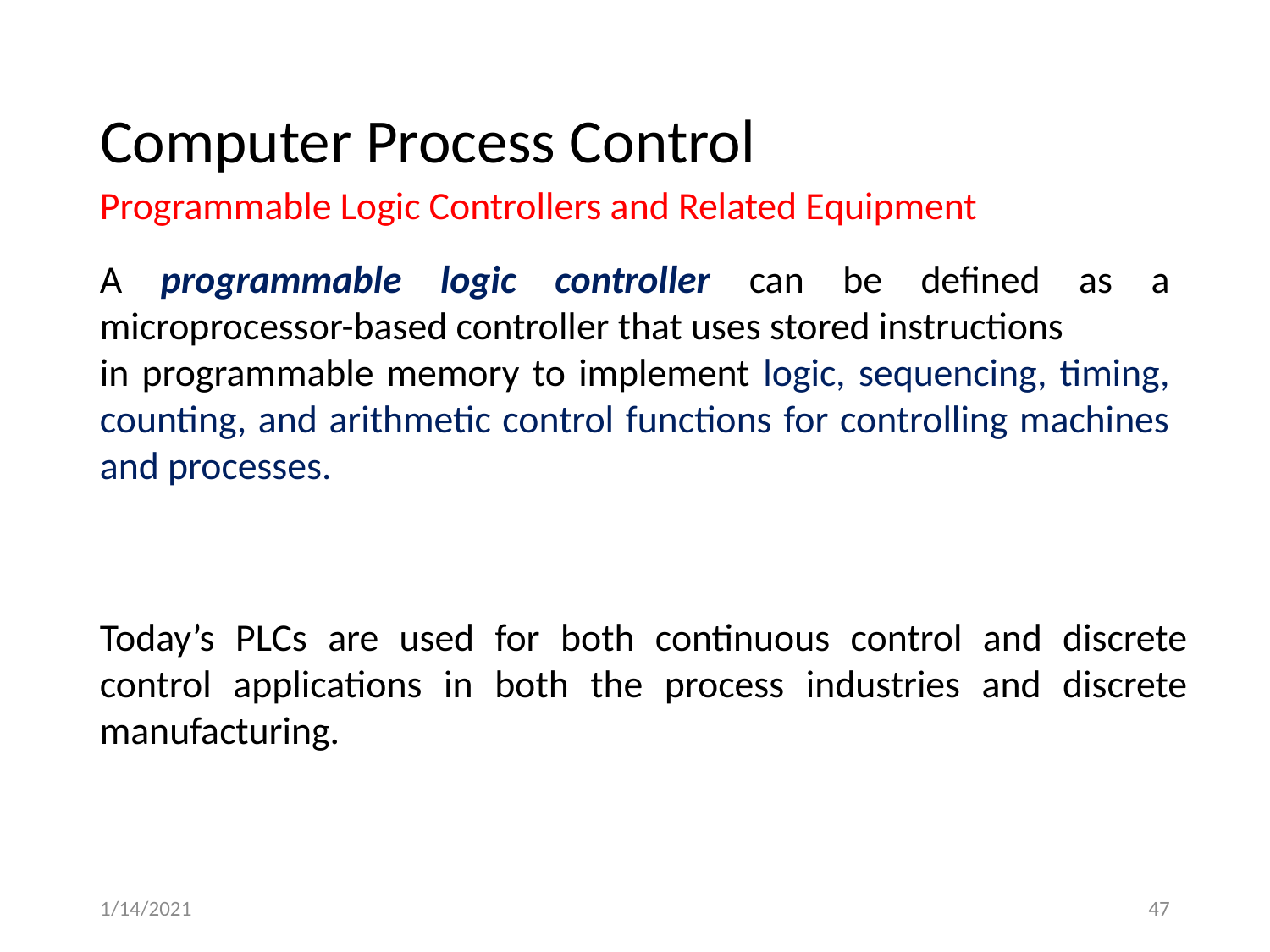

# Computer Process Control
Programmable Logic Controllers and Related Equipment
A programmable logic controller can be defined as a microprocessor-based controller that uses stored instructions
in programmable memory to implement logic, sequencing, timing, counting, and arithmetic control functions for controlling machines and processes.
Today’s PLCs are used for both continuous control and discrete control applications in both the process industries and discrete manufacturing.
1/14/2021
47